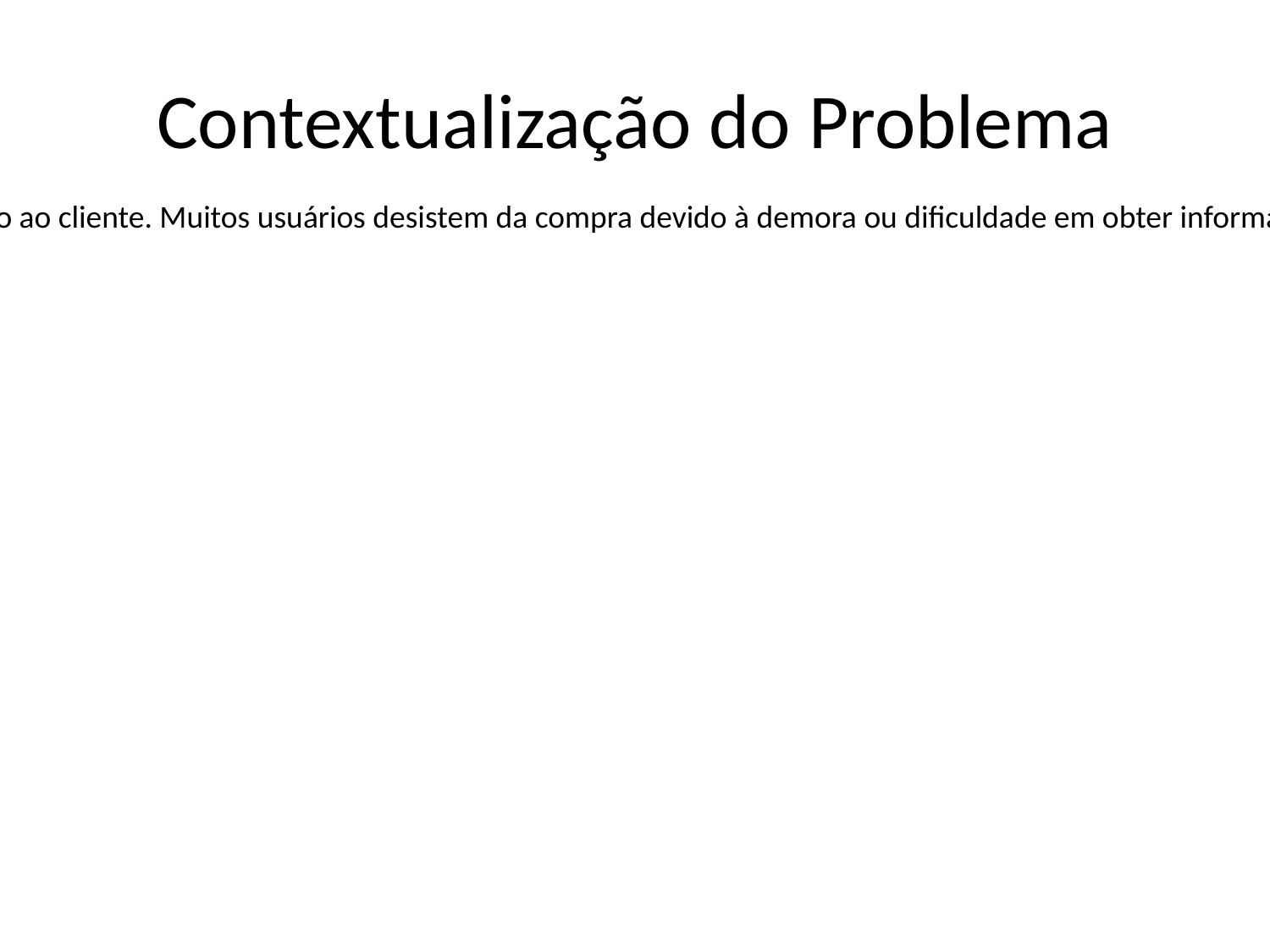

# Contextualização do Problema
O aumento do uso de plataformas digitais para aquisição de passagens rodoviárias exige soluções eficientes para atendimento ao cliente. Muitos usuários desistem da compra devido à demora ou dificuldade em obter informações e suporte, resultando em aumento do abandono de carrinho e custos operacionais elevados para a empresa.